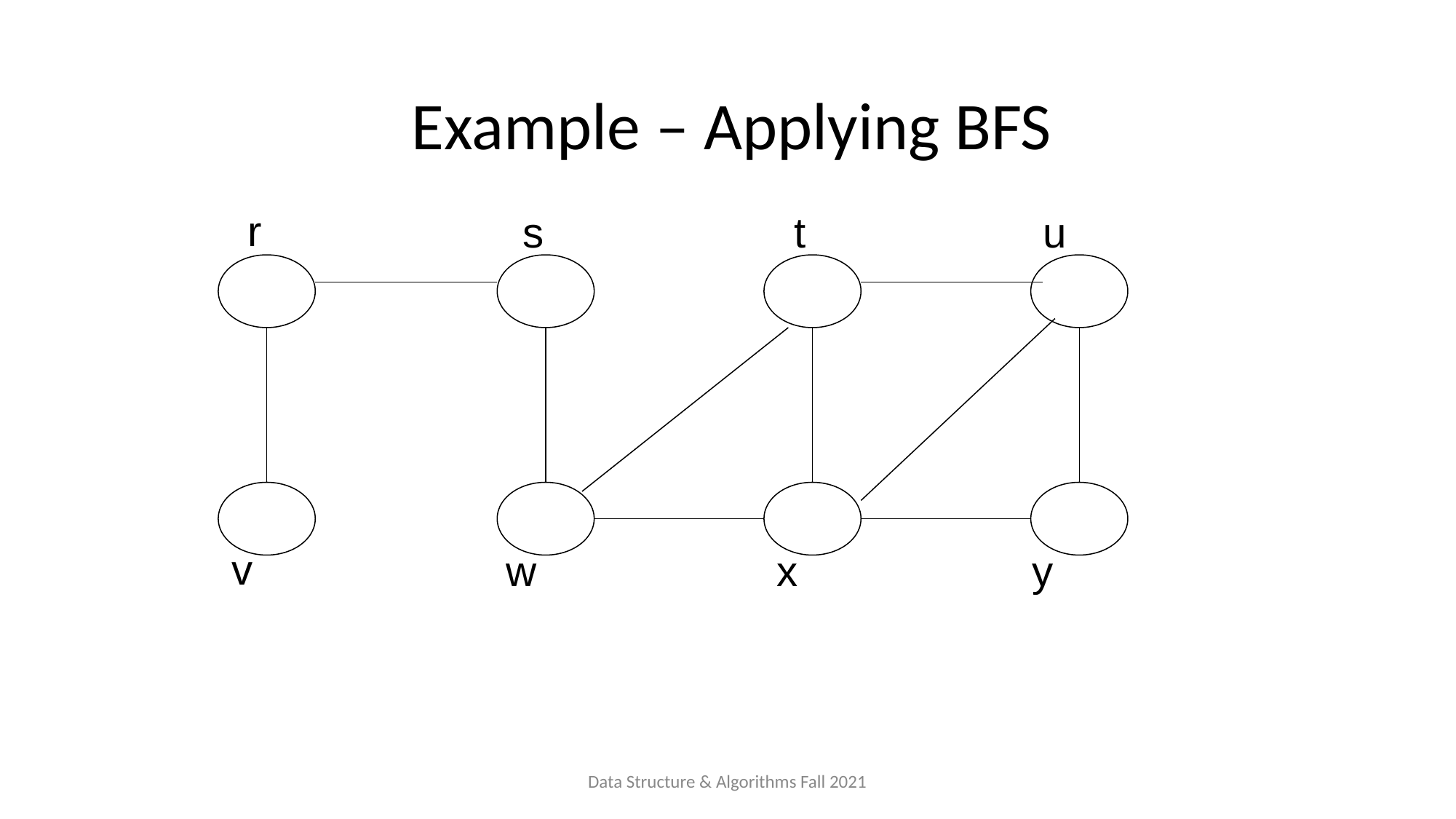

# Example – Applying BFS
r
s
t
u

v
w
x
y
Data Structure & Algorithms Fall 2021